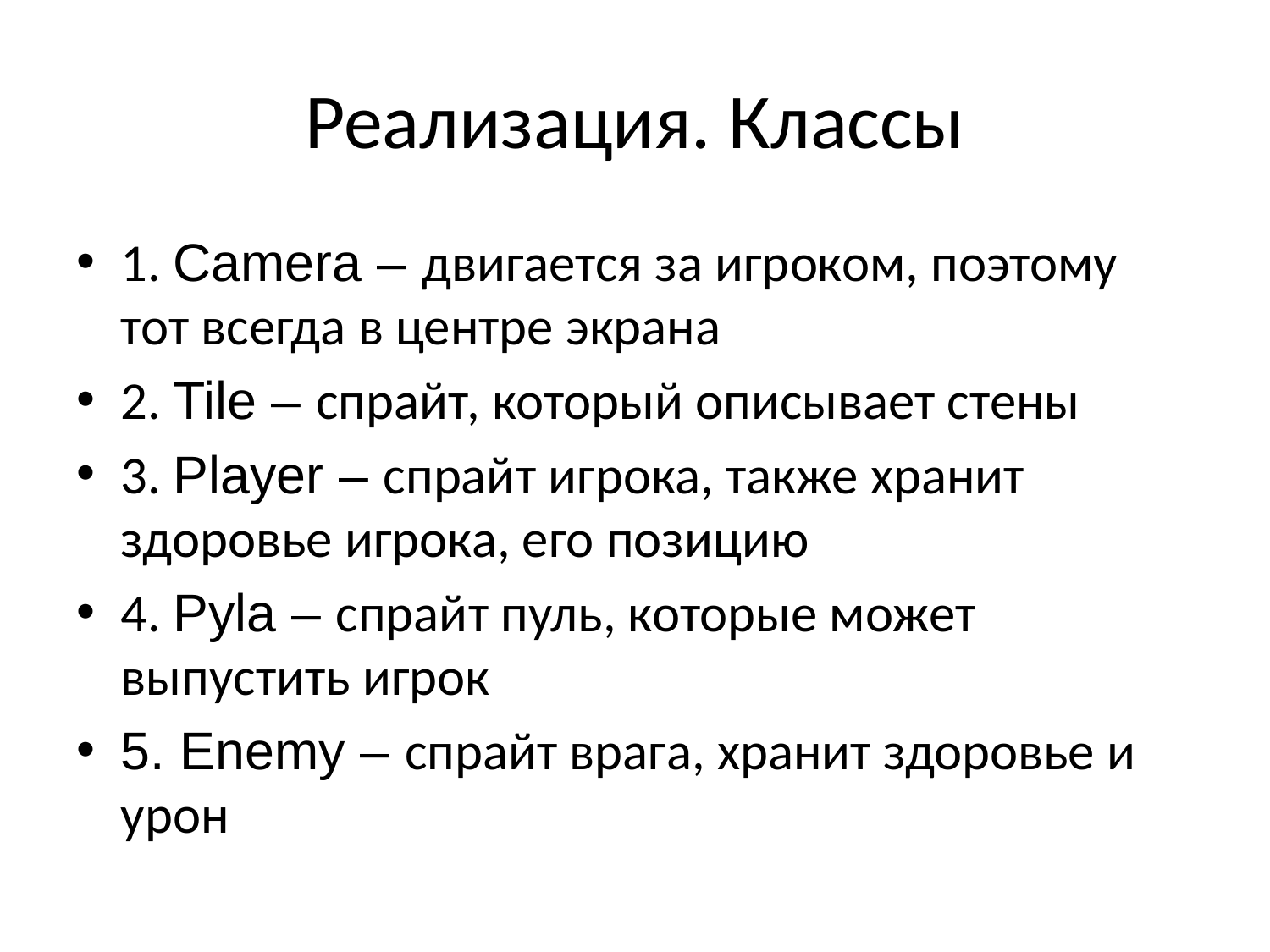

# Реализация. Классы
1. Camera – двигается за игроком, поэтому тот всегда в центре экрана
2. Tile – спрайт, который описывает стены
3. Player – спрайт игрока, также хранит здоровье игрока, его позицию
4. Pyla – спрайт пуль, которые может выпустить игрок
5. Enemy – спрайт врага, хранит здоровье и урон